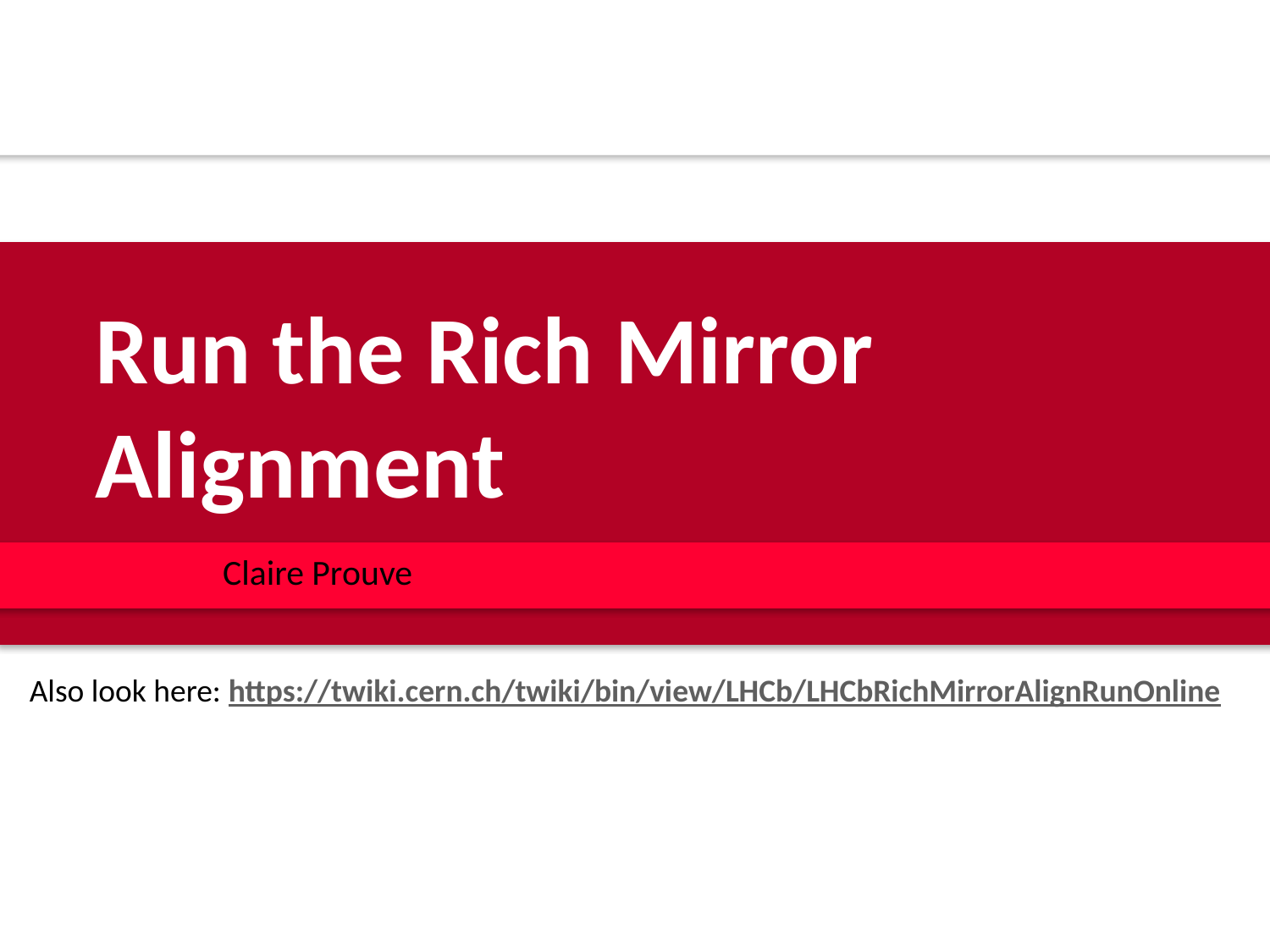

Run the Rich Mirror Alignment

	Claire Prouve
Also look here: https://twiki.cern.ch/twiki/bin/view/LHCb/LHCbRichMirrorAlignRunOnline